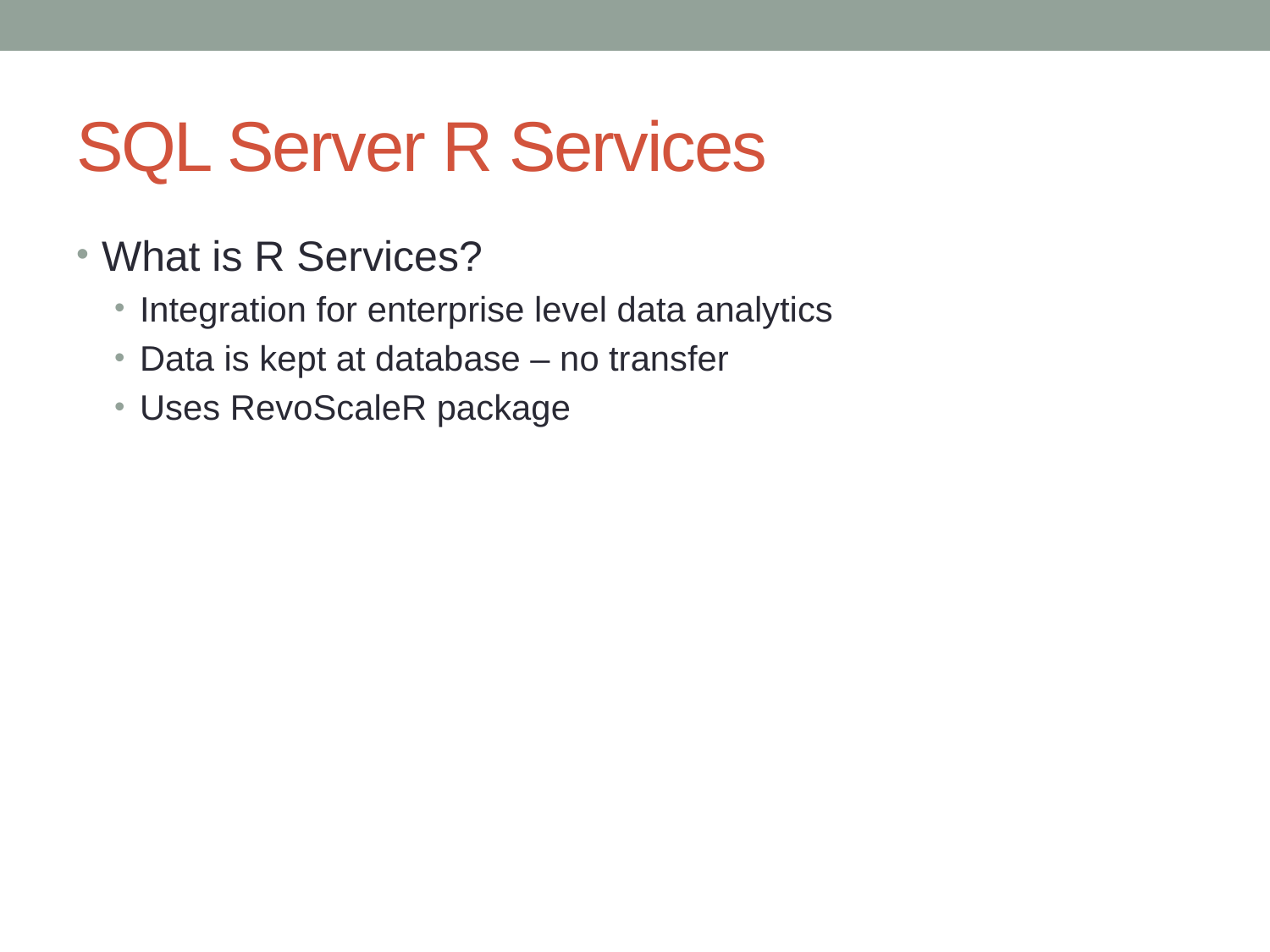

# SQL Server R Services
What is R Services?
Integration for enterprise level data analytics
Data is kept at database – no transfer
Uses RevoScaleR package